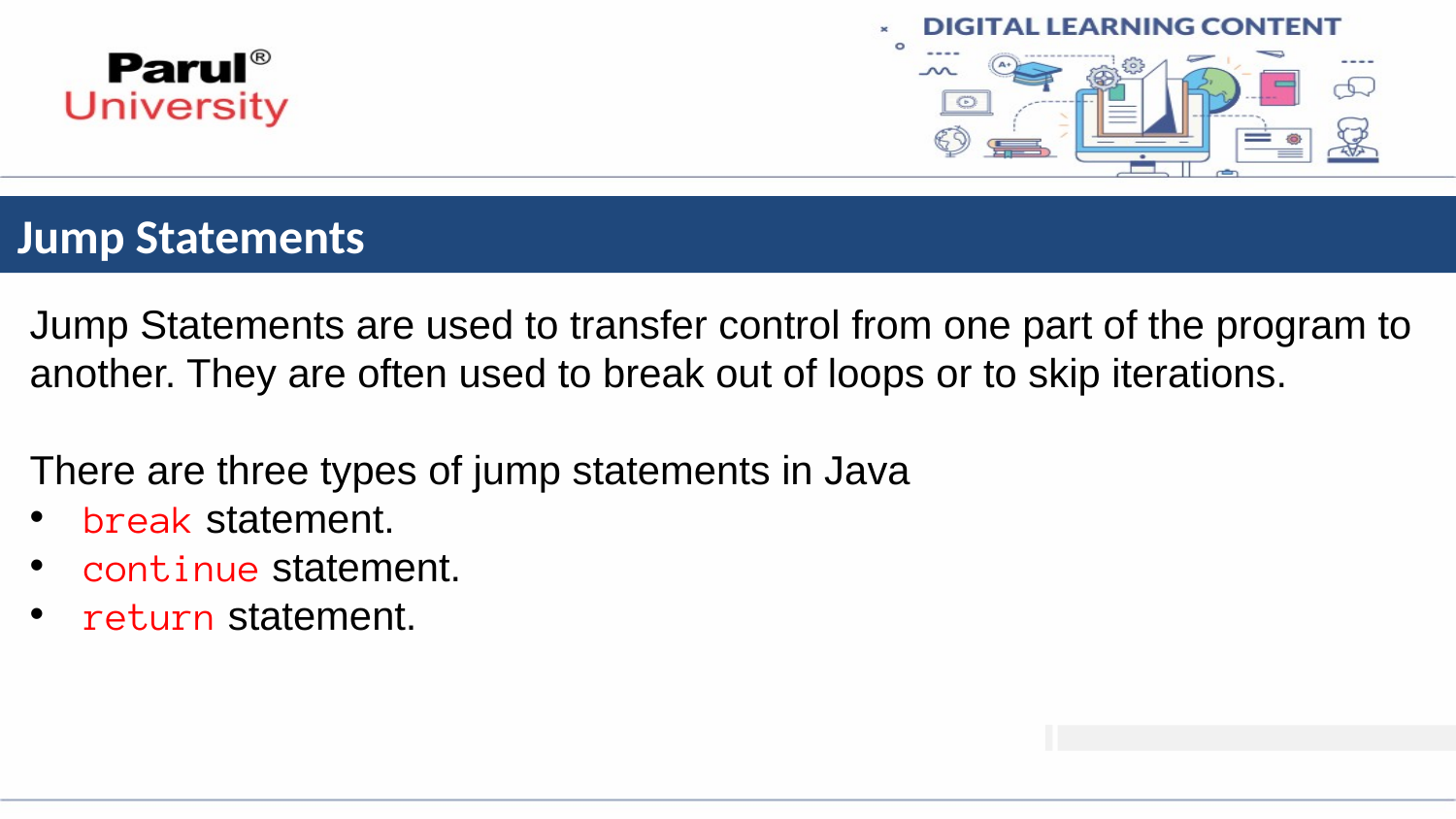

# Jump Statements
Jump Statements are used to transfer control from one part of the program to another. They are often used to break out of loops or to skip iterations.

There are three types of jump statements in Java
break statement.
continue statement.
return statement.